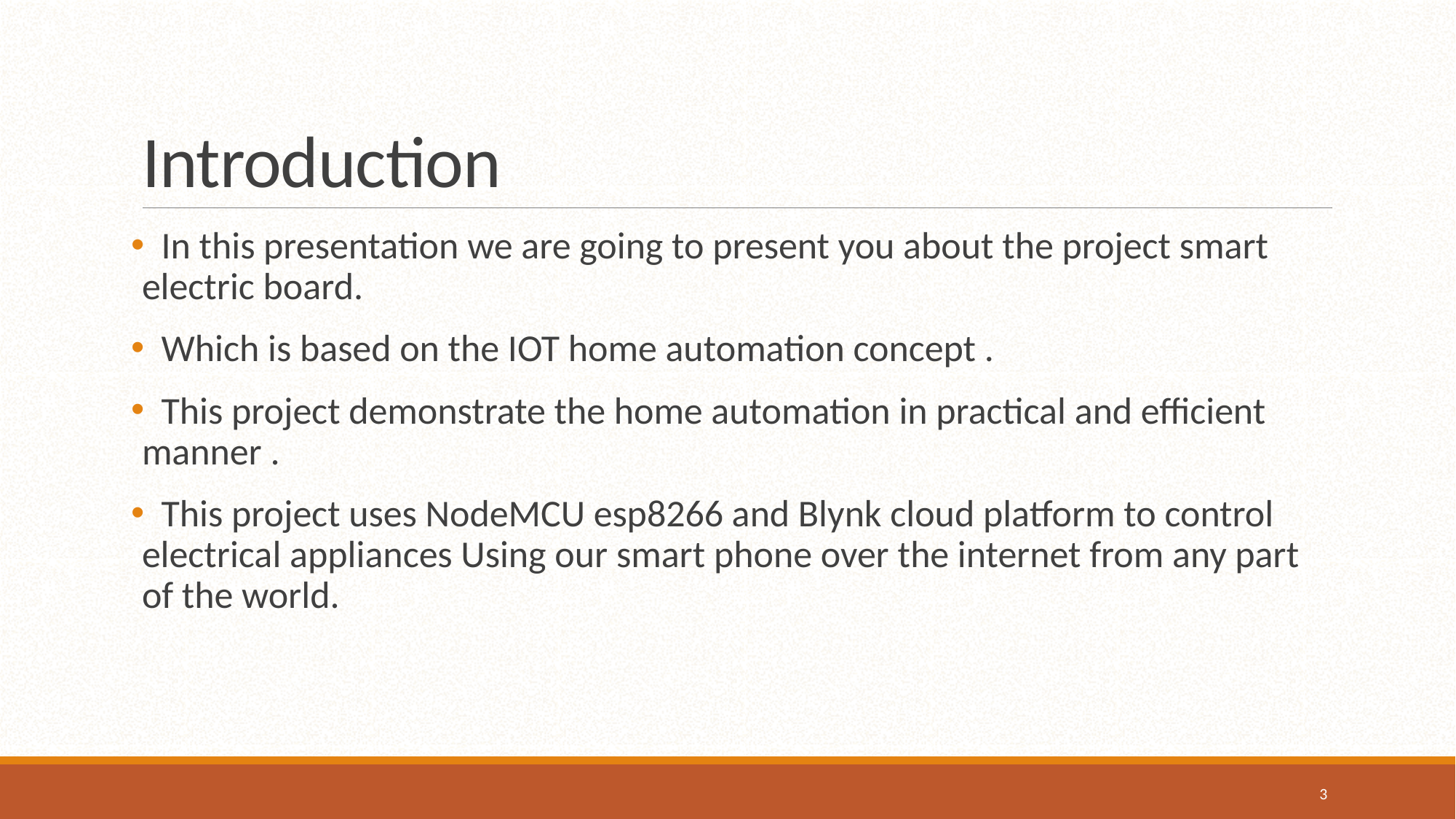

# Introduction
  In this presentation we are going to present you about the project smart electric board.
  Which is based on the IOT home automation concept .
  This project demonstrate the home automation in practical and efficient        manner .
  This project uses NodeMCU esp8266 and Blynk cloud platform to control    electrical appliances Using our smart phone over the internet from any part of the world.
3